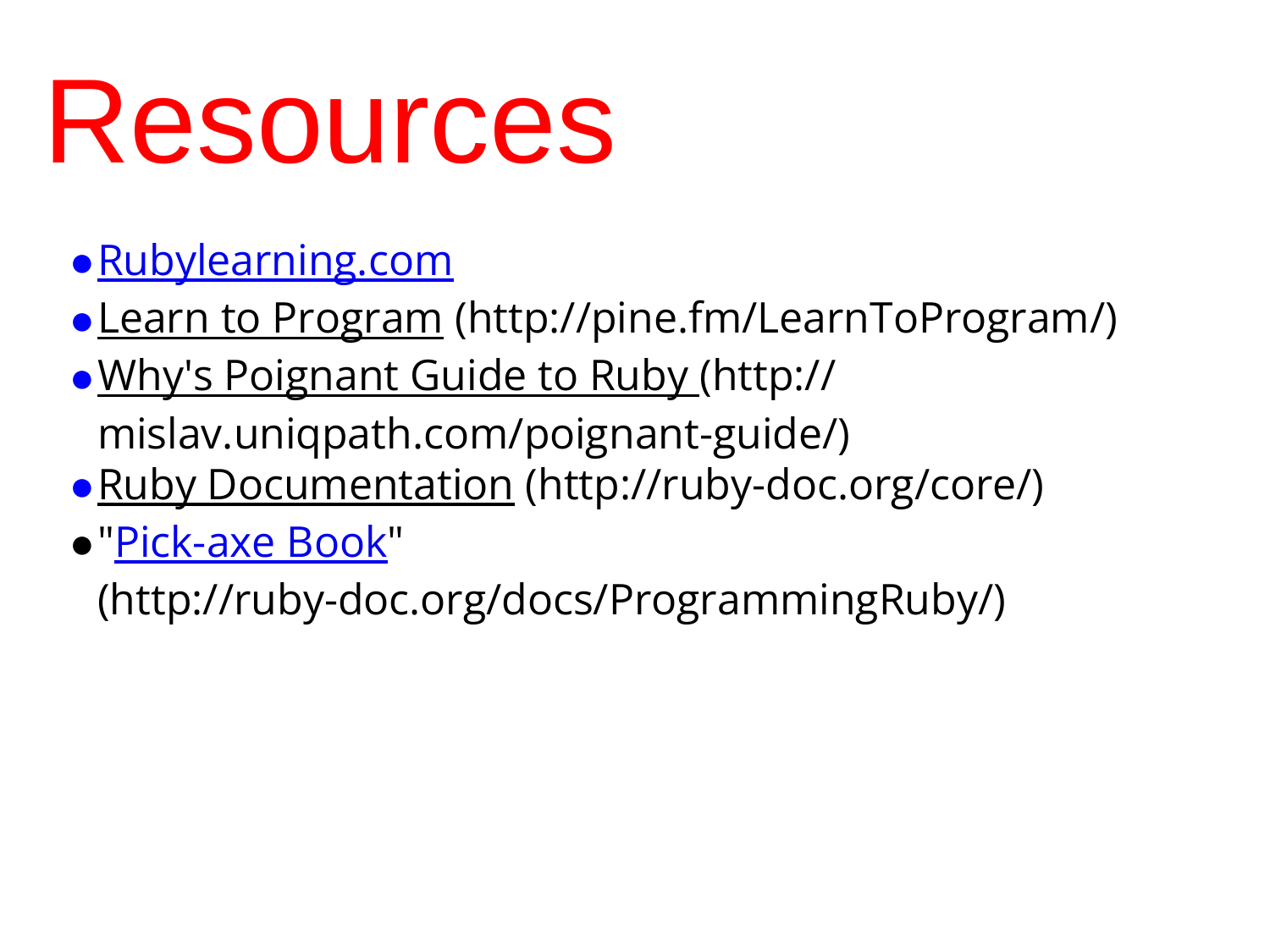

# Resources
Rubylearning.com
Learn to Program (http://pine.fm/LearnToProgram/)
Why's Poignant Guide to Ruby (http://mislav.uniqpath.com/poignant-guide/)
Ruby Documentation (http://ruby-doc.org/core/)
"Pick-axe Book" (http://ruby-doc.org/docs/ProgrammingRuby/)